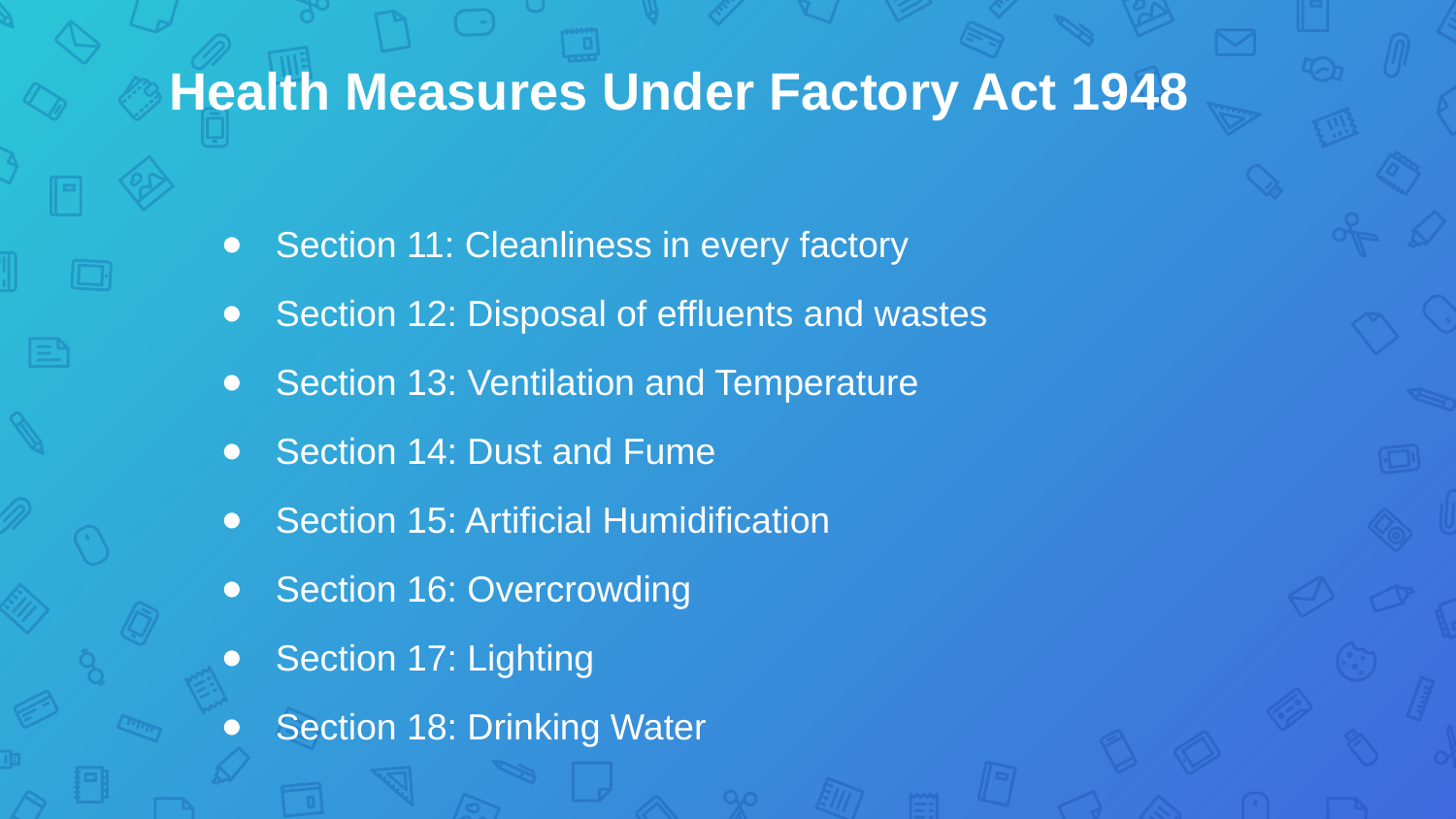

Health Measures Under Factory Act 1948
Section 11: Cleanliness in every factory
Section 12: Disposal of effluents and wastes
Section 13: Ventilation and Temperature
Section 14: Dust and Fume
Section 15: Artificial Humidification
Section 16: Overcrowding
Section 17: Lighting
Section 18: Drinking Water